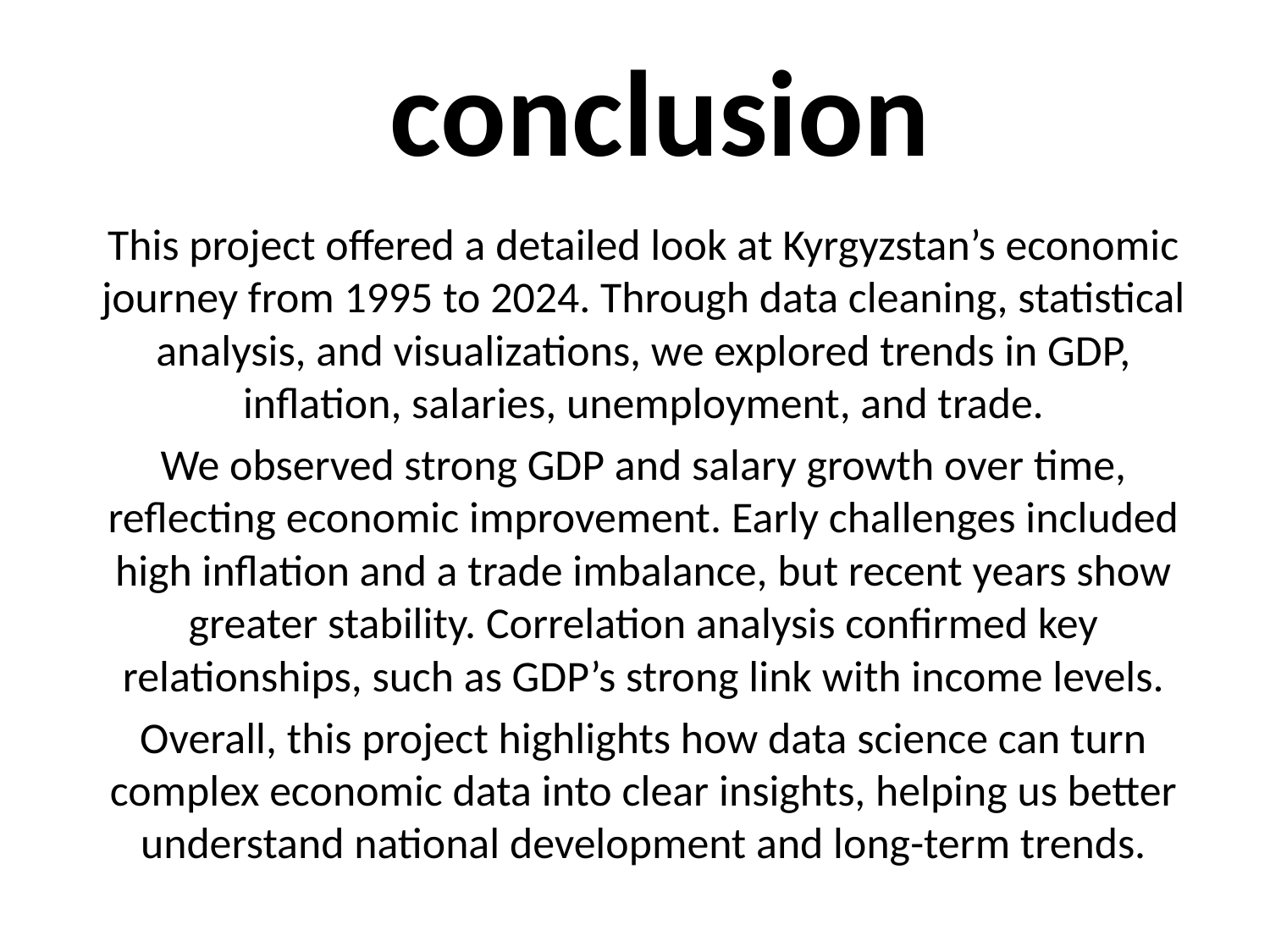

# conclusion

This project offered a detailed look at Kyrgyzstan’s economic journey from 1995 to 2024. Through data cleaning, statistical analysis, and visualizations, we explored trends in GDP, inflation, salaries, unemployment, and trade.
We observed strong GDP and salary growth over time, reflecting economic improvement. Early challenges included high inflation and a trade imbalance, but recent years show greater stability. Correlation analysis confirmed key relationships, such as GDP’s strong link with income levels.
Overall, this project highlights how data science can turn complex economic data into clear insights, helping us better understand national development and long-term trends.